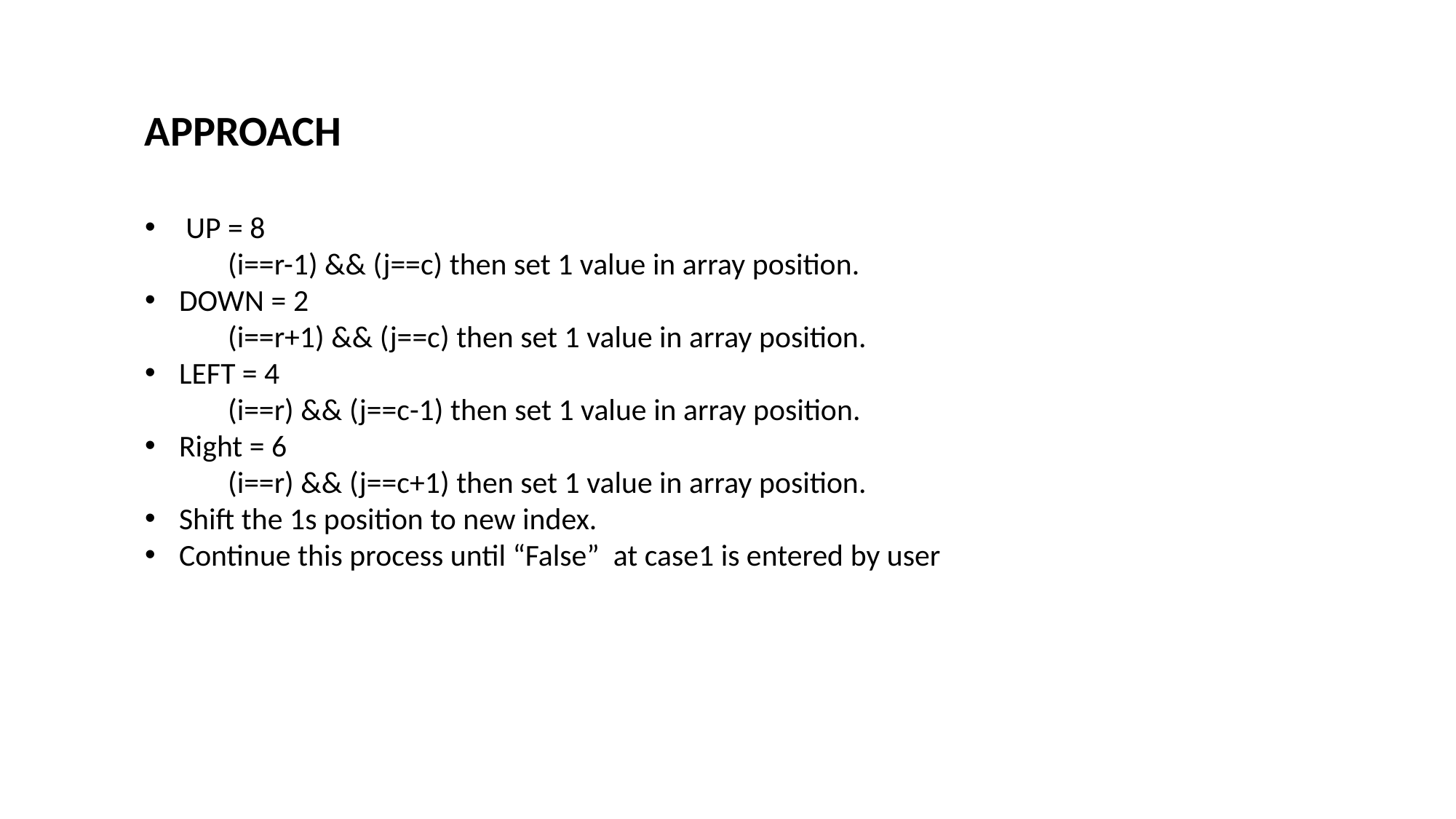

APPROACH
 UP = 8
            (i==r-1) && (j==c) then set 1 value in array position.
DOWN = 2
            (i==r+1) && (j==c) then set 1 value in array position.
LEFT = 4
            (i==r) && (j==c-1) then set 1 value in array position.
Right = 6
            (i==r) && (j==c+1) then set 1 value in array position.
Shift the 1s position to new index.
Continue this process until “False”  at case1 is entered by user